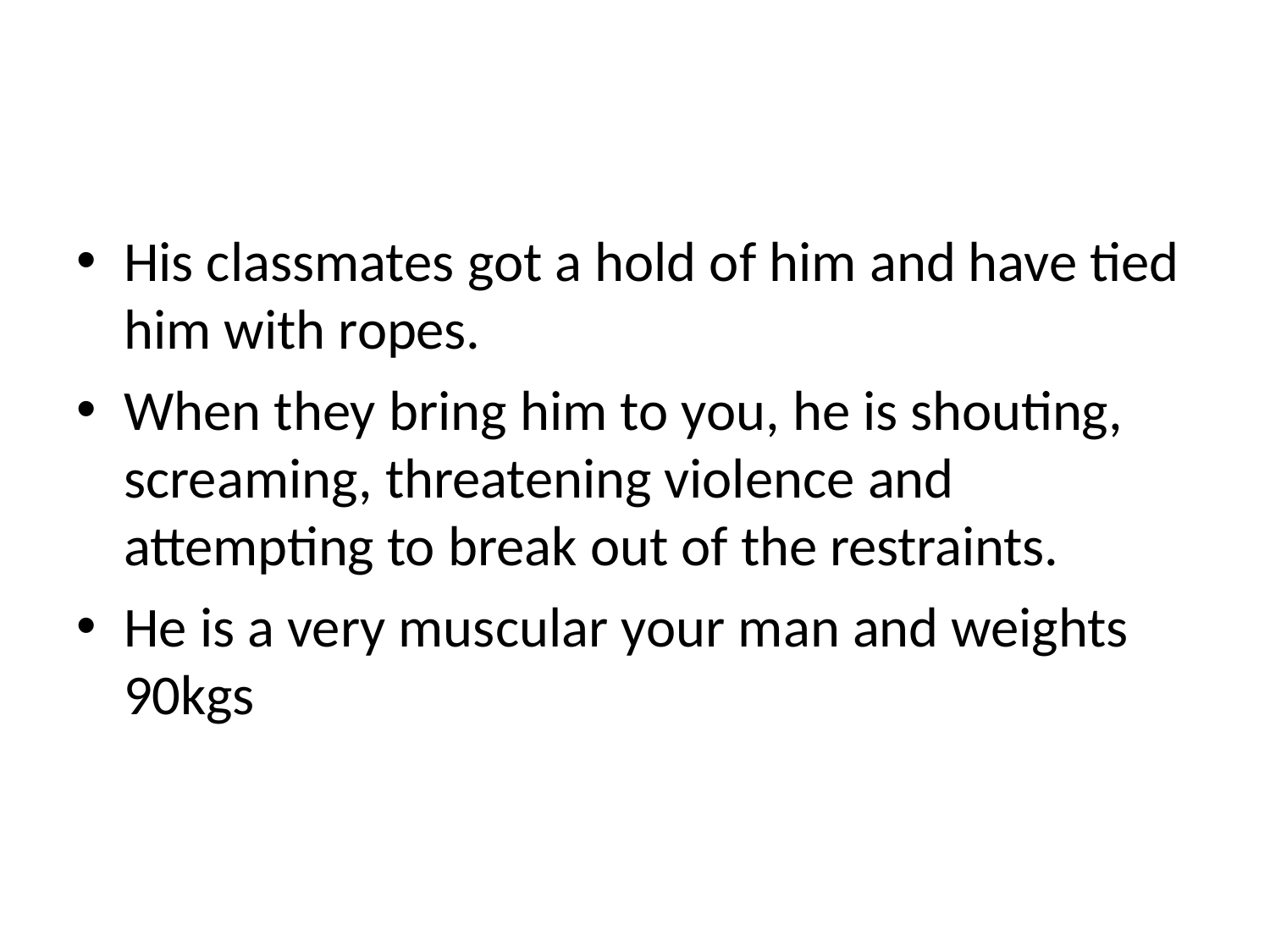

His classmates got a hold of him and have tied him with ropes.
When they bring him to you, he is shouting, screaming, threatening violence and attempting to break out of the restraints.
He is a very muscular your man and weights 90kgs